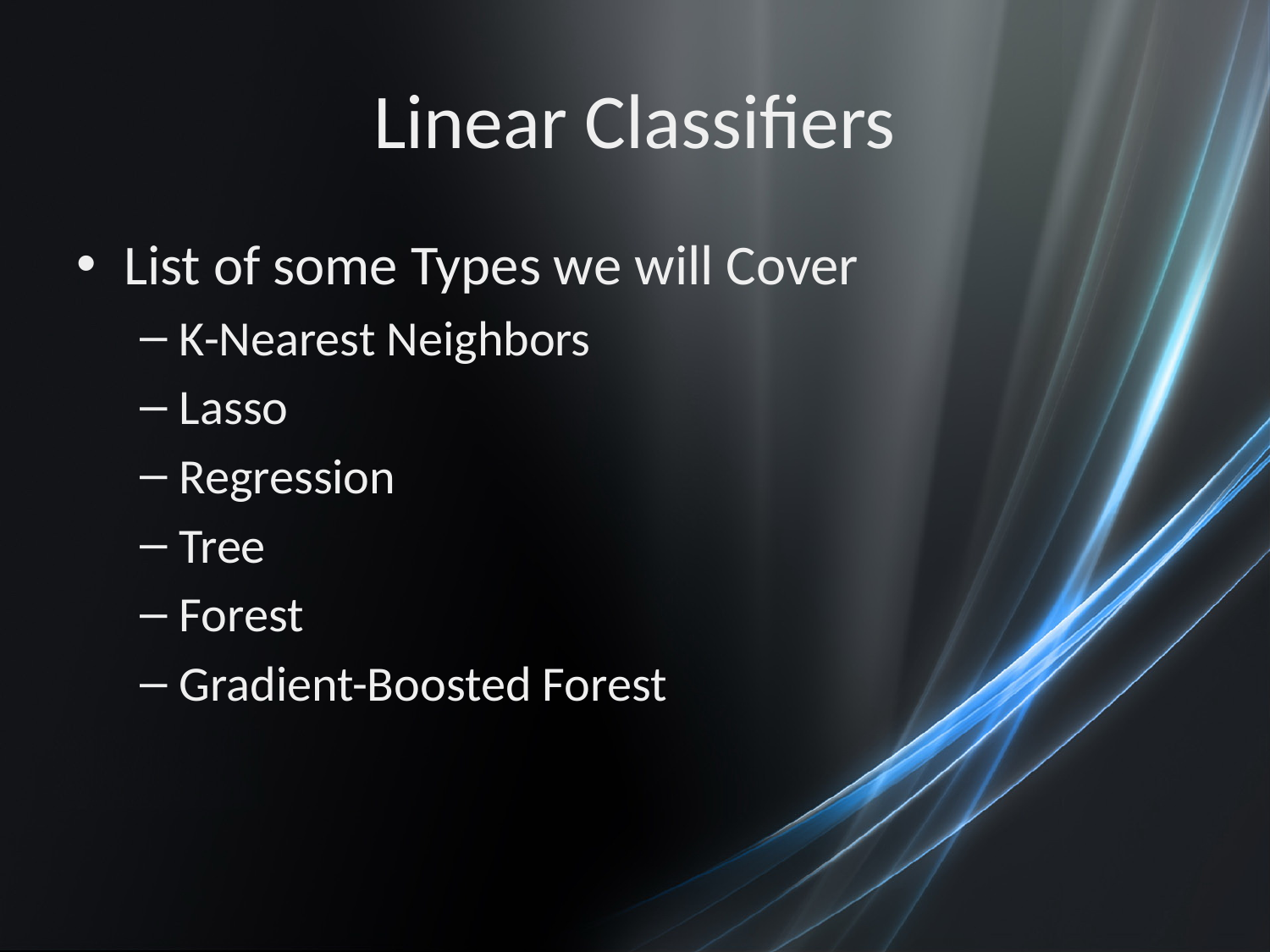

# Linear Classifiers
List of some Types we will Cover
K-Nearest Neighbors
Lasso
Regression
Tree
Forest
Gradient-Boosted Forest